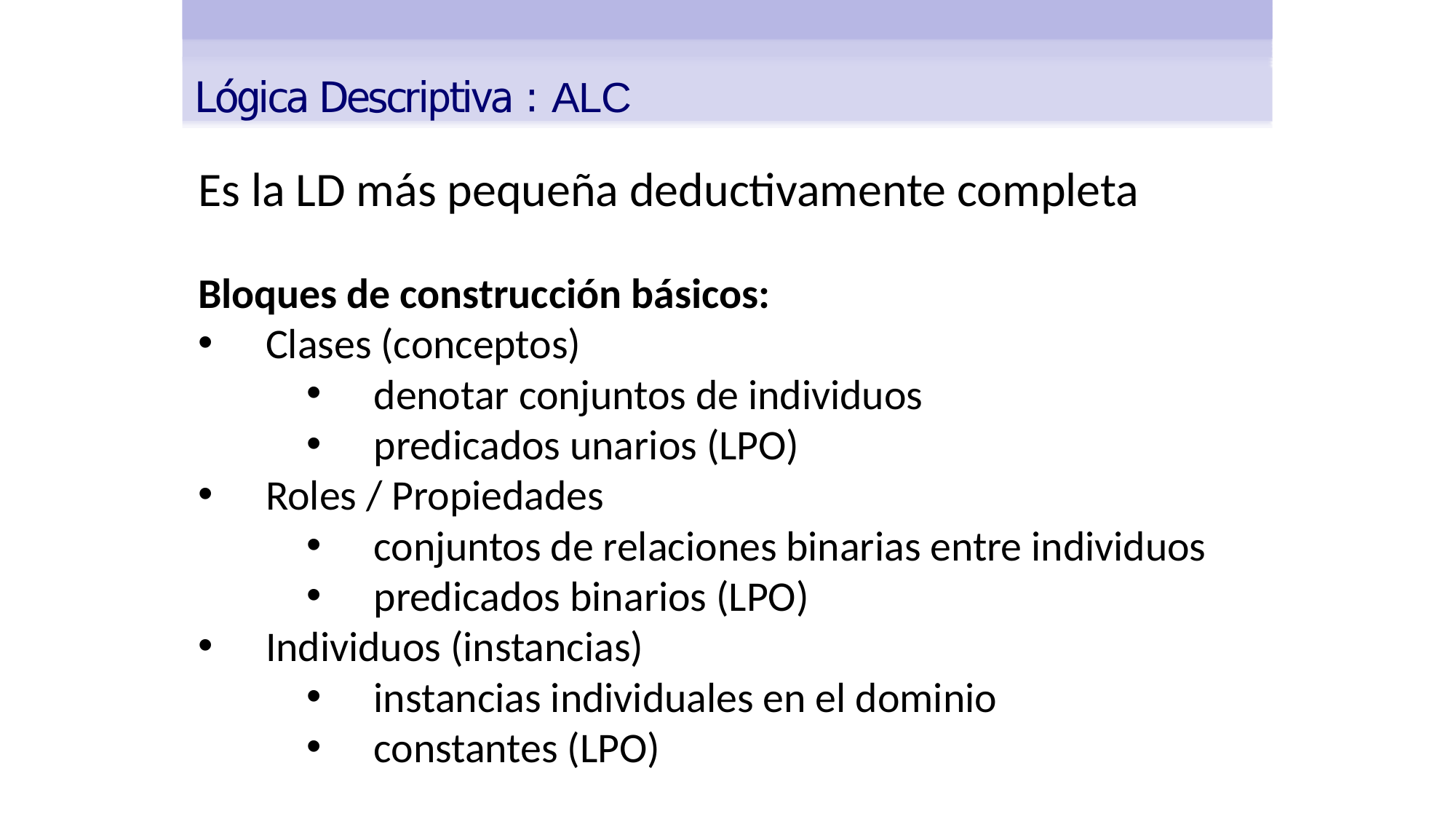

Lógica Descriptiva : ALC

Es la LD más pequeña deductivamente completa

Bloques de construcción básicos:
Clases (conceptos)
denotar conjuntos de individuos
predicados unarios (LPO)
Roles / Propiedades
conjuntos de relaciones binarias entre individuos
predicados binarios (LPO)
Individuos (instancias)
instancias individuales en el dominio
constantes (LPO)